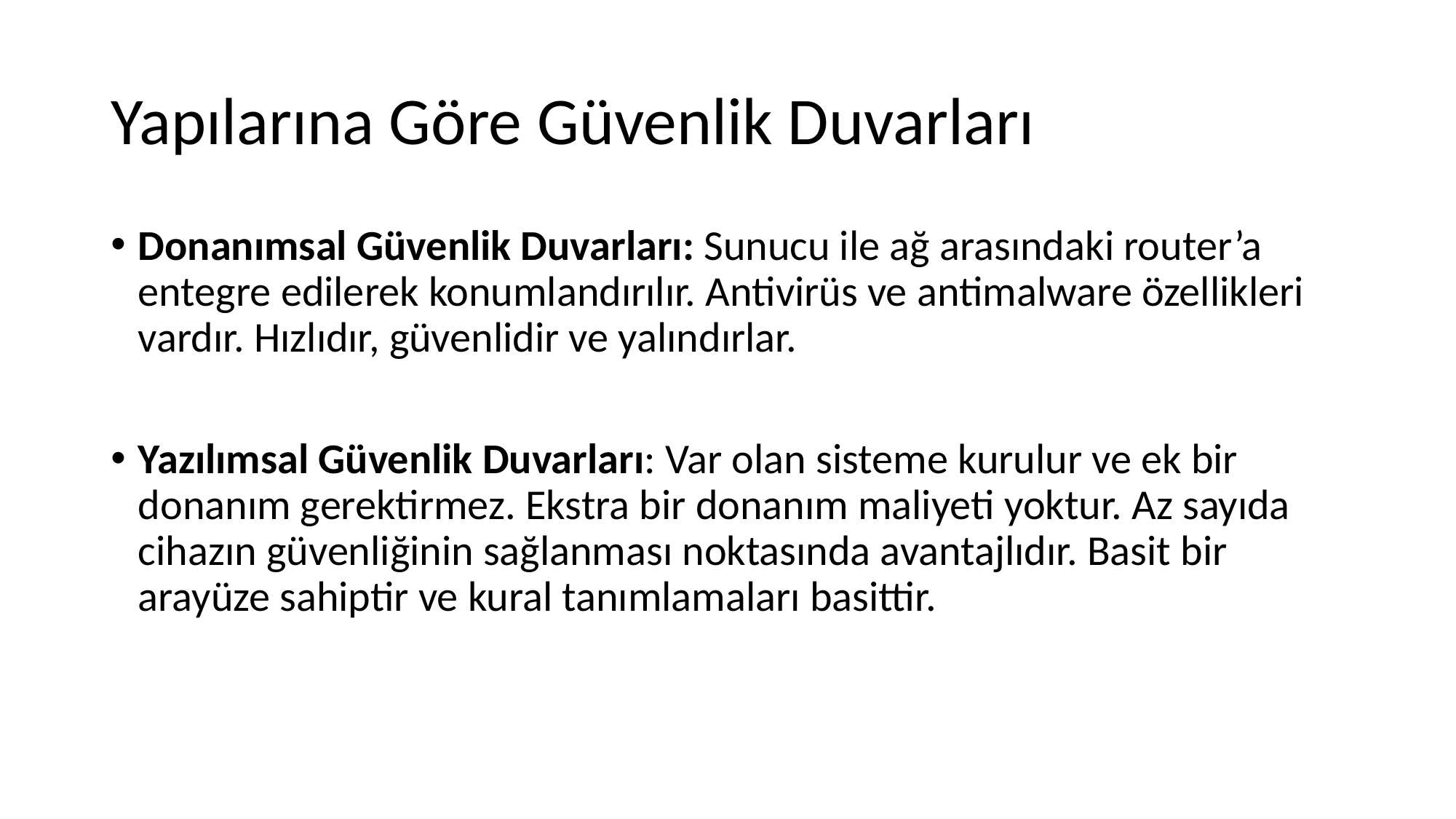

# Yapılarına Göre Güvenlik Duvarları
Donanımsal Güvenlik Duvarları: Sunucu ile ağ arasındaki router’a entegre edilerek konumlandırılır. Antivirüs ve antimalware özellikleri vardır. Hızlıdır, güvenlidir ve yalındırlar.

Yazılımsal Güvenlik Duvarları: Var olan sisteme kurulur ve ek bir donanım gerektirmez. Ekstra bir donanım maliyeti yoktur. Az sayıda cihazın güvenliğinin sağlanması noktasında avantajlıdır. Basit bir arayüze sahiptir ve kural tanımlamaları basittir.